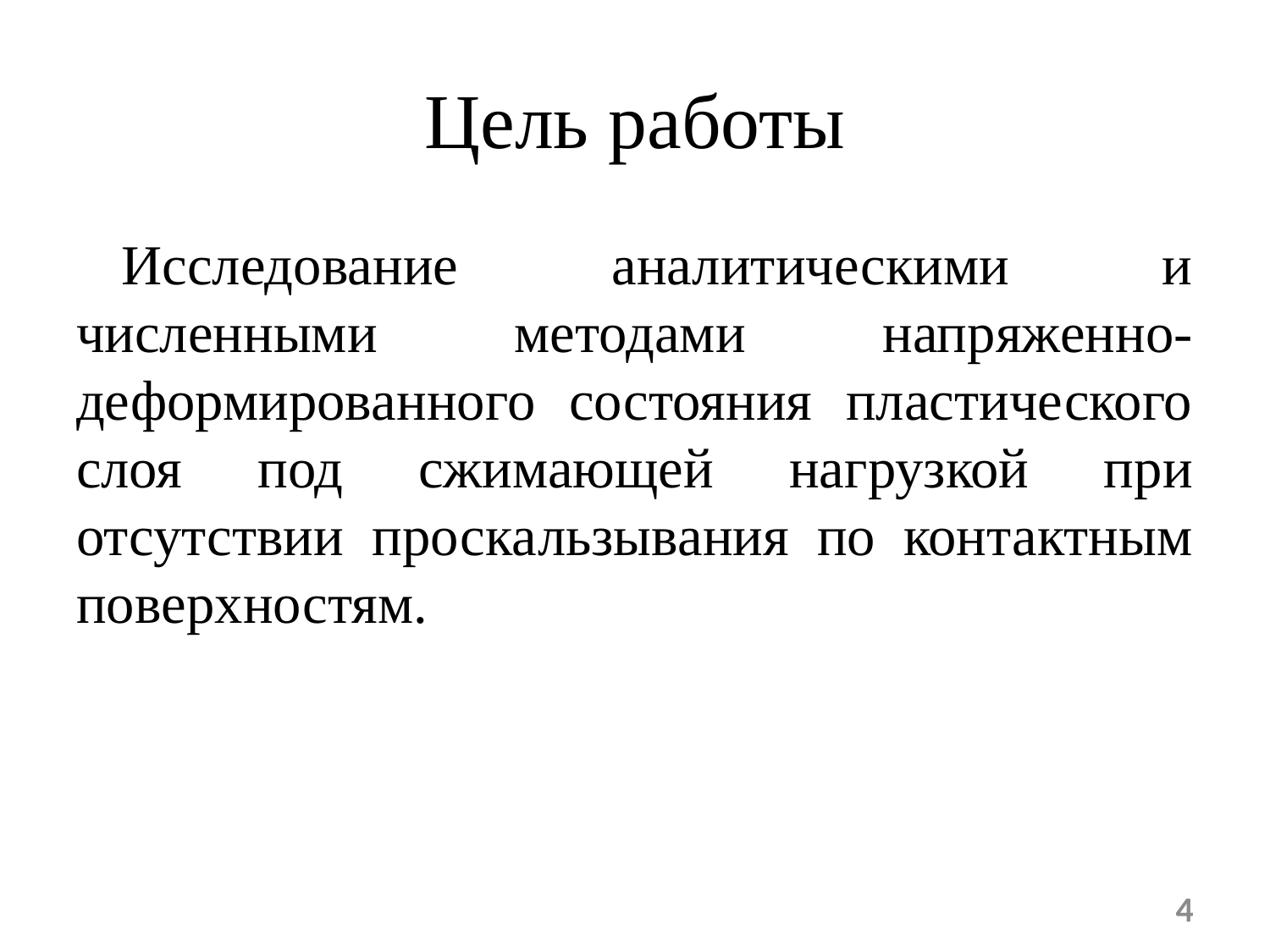

# Цель работы
Исследование аналитическими и численными методами напряженно-деформированного состояния пластического слоя под сжимающей нагрузкой при отсутствии проскальзывания по контактным поверхностям.
4